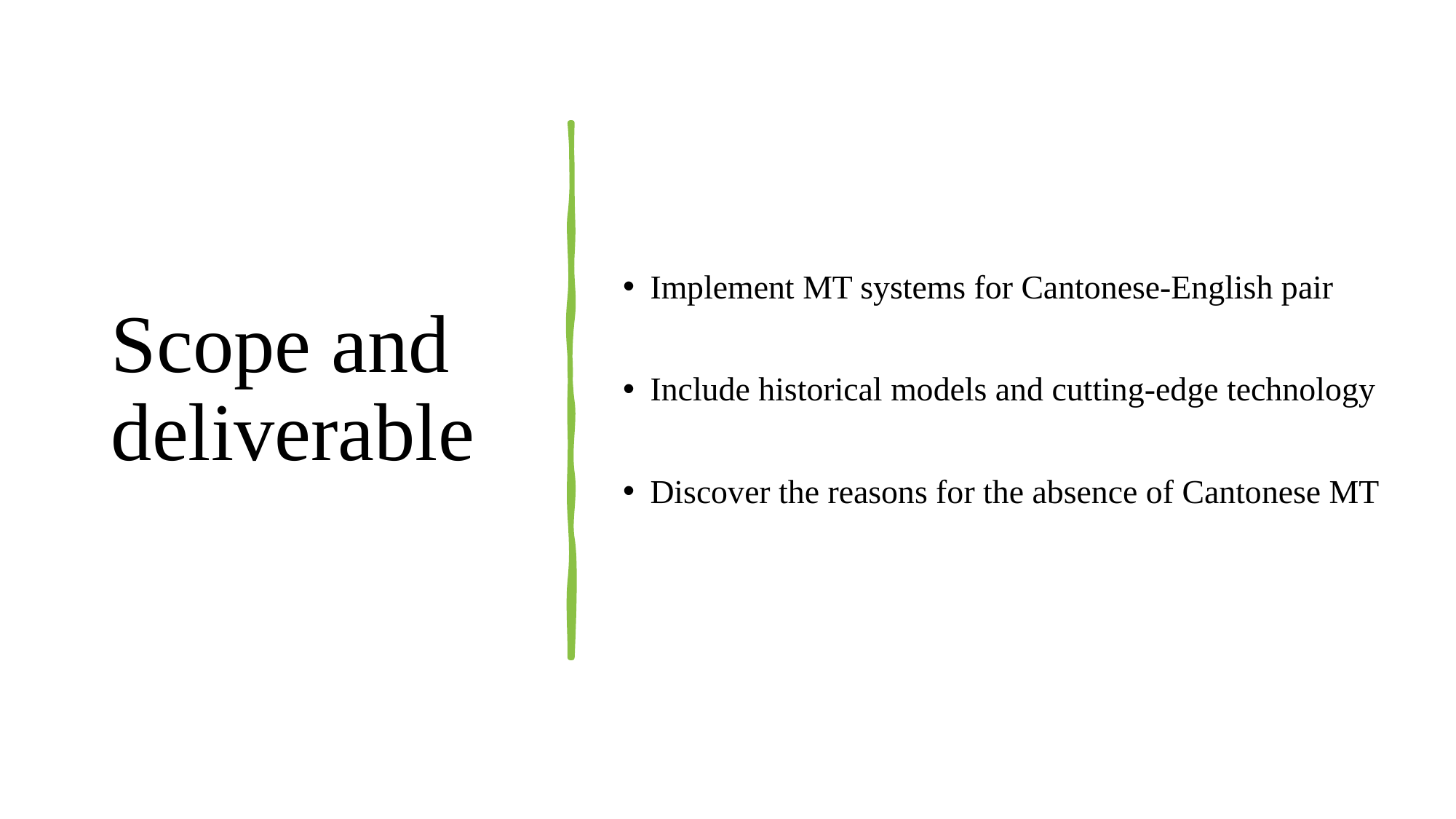

# Scope and deliverable
Implement MT systems for Cantonese-English pair

Include historical models and cutting-edge technology

Discover the reasons for the absence of Cantonese MT